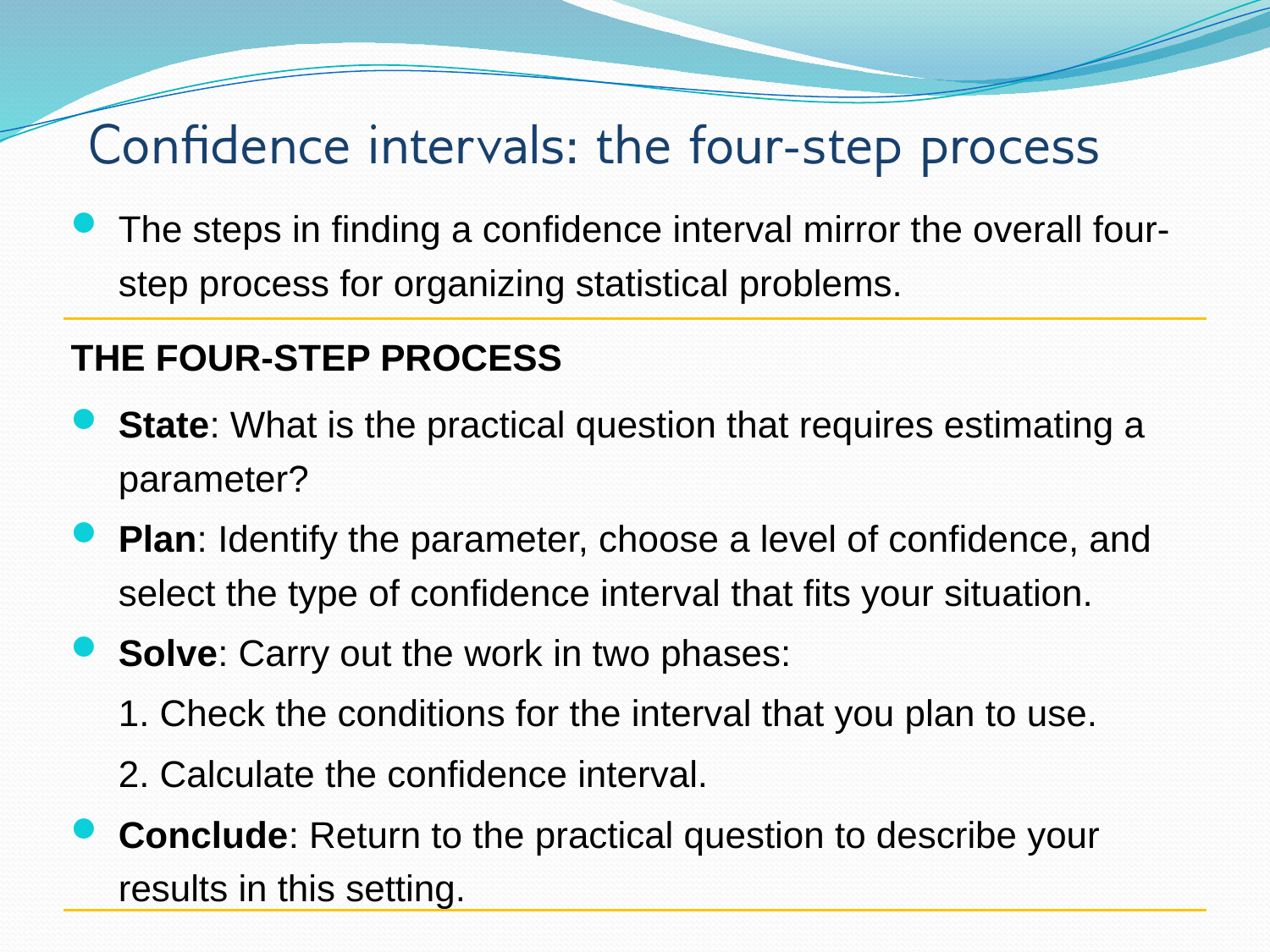

# Confidence intervals: the four-step process
The steps in finding a confidence interval mirror the overall four-step process for organizing statistical problems.
The Four-Step Process
State: What is the practical question that requires estimating a parameter?
Plan: Identify the parameter, choose a level of confidence, and select the type of confidence interval that fits your situation.
Solve: Carry out the work in two phases:
	1. Check the conditions for the interval that you plan to use.
	2. Calculate the confidence interval.
Conclude: Return to the practical question to describe your results in this setting.